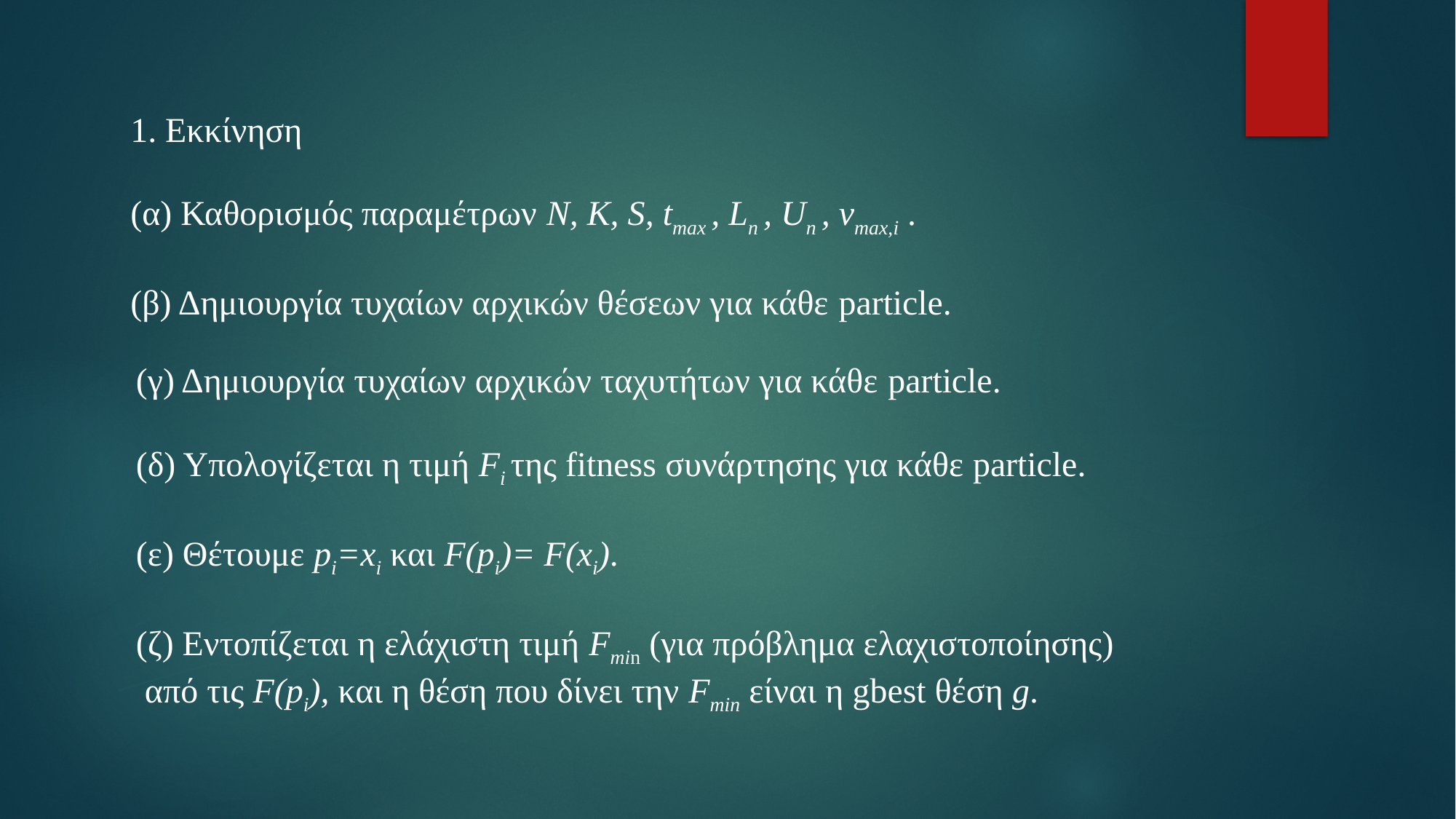

1. Εκκίνηση

	(α) Καθορισμός παραμέτρων Ν, Κ, S, tmax , Ln , Un , vmax,i .

	(β) Δημιουργία τυχαίων αρχικών θέσεων για κάθε particle.

(γ) Δημιουργία τυχαίων αρχικών ταχυτήτων για κάθε particle.

(δ) Υπολογίζεται η τιμή Fi της fitness συνάρτησης για κάθε particle.

(ε) Θέτουμε pi=xi και F(pi)= F(xi).

(ζ) Εντοπίζεται η ελάχιστη τιμή Fmin (για πρόβλημα ελαχιστοποίησης)
 από τις F(pi), και η θέση που δίνει την Fmin είναι η gbest θέση g.